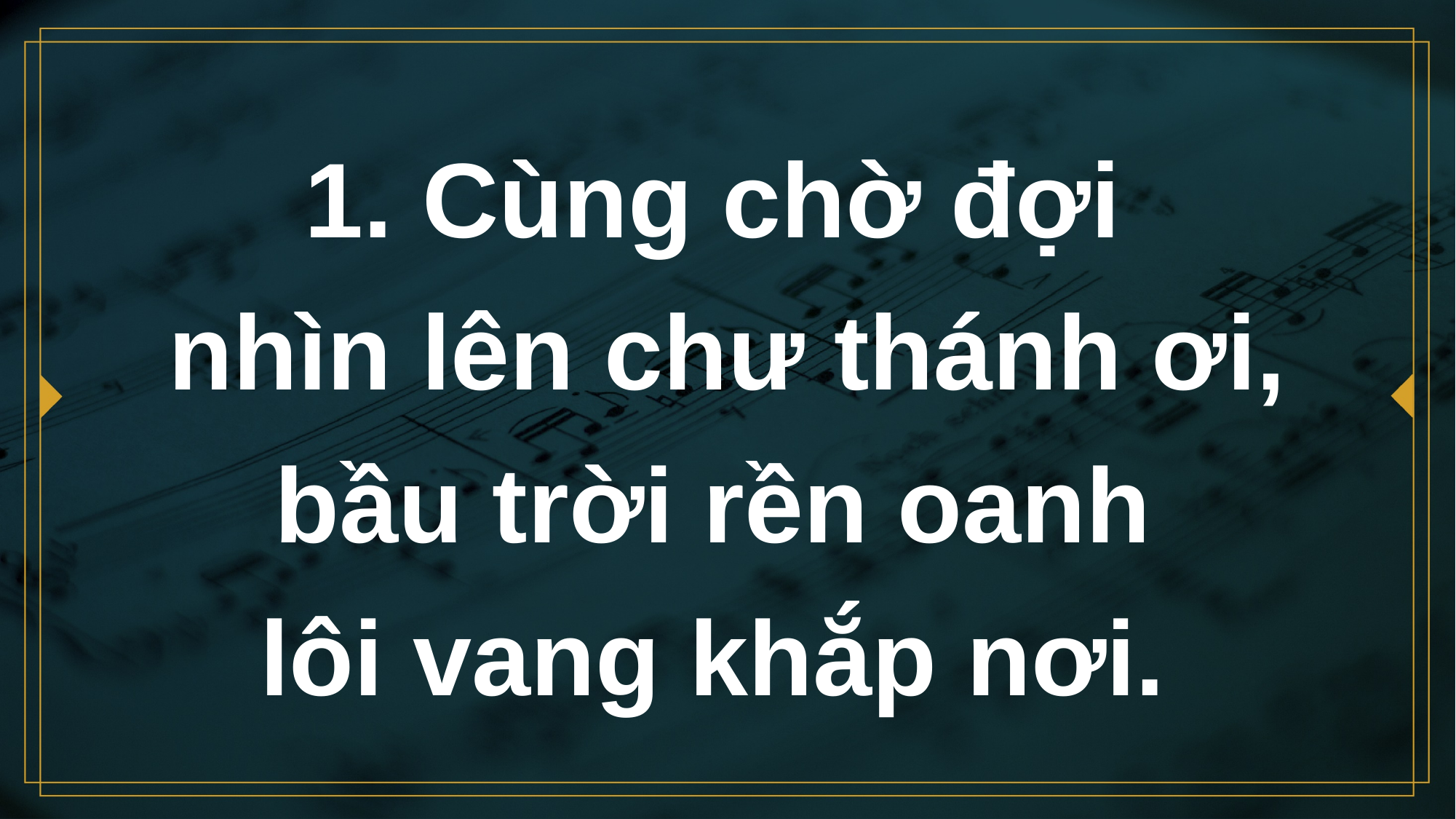

# 1. Cùng chờ đợi nhìn lên chư thánh ơi, bầu trời rền oanh lôi vang khắp nơi.